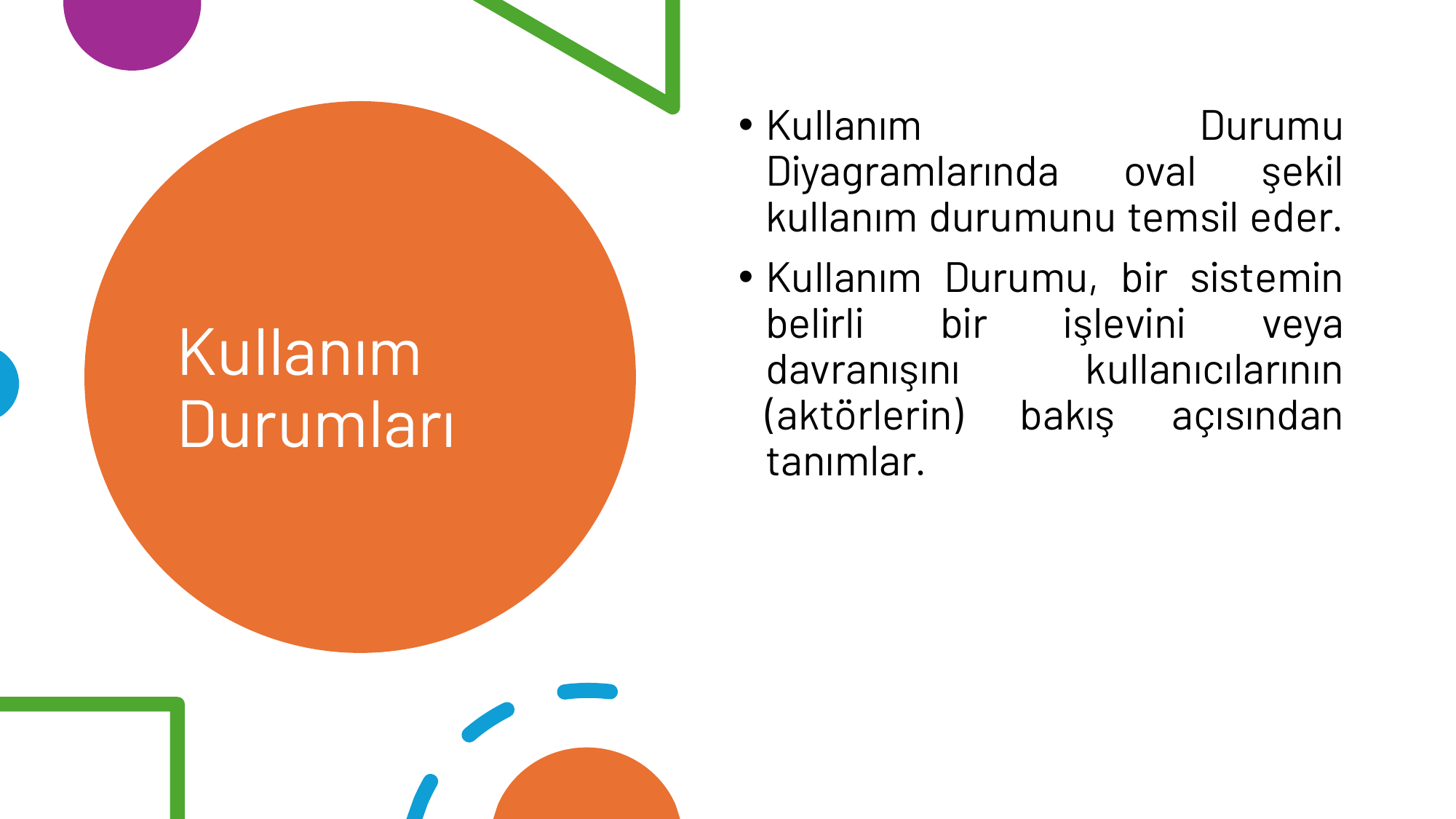

Kullanım Durumu Diyagramlarında oval şekil kullanım durumunu temsil eder.
Kullanım Durumu, bir sistemin belirli bir işlevini veya davranışını kullanıcılarının (aktörlerin) bakış açısından tanımlar.

# Kullanım Durumları